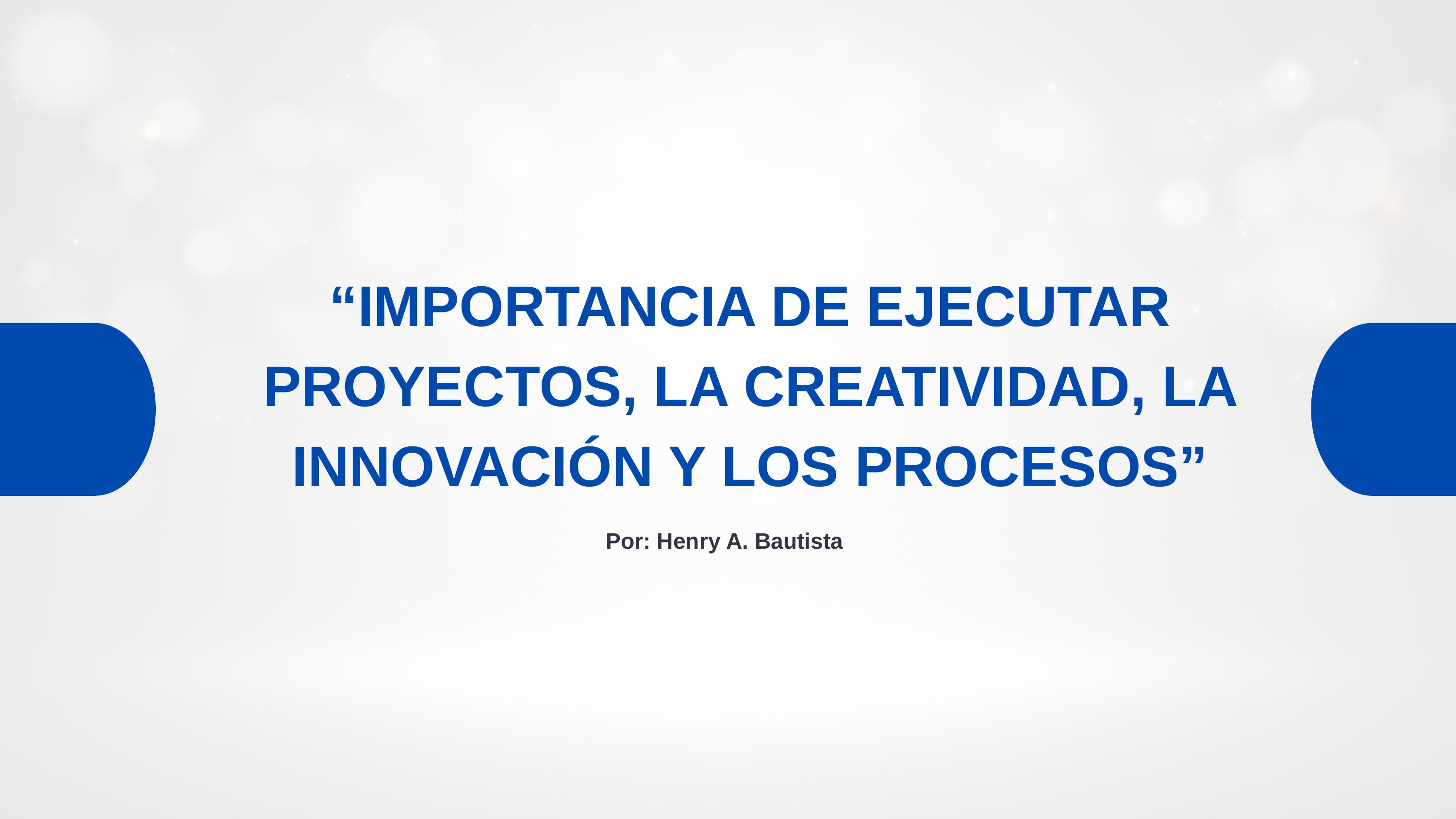

“IMPORTANCIA DE EJECUTAR PROYECTOS, LA CREATIVIDAD, LA INNOVACIÓN Y LOS PROCESOS”

Por: Henry A. Bautista